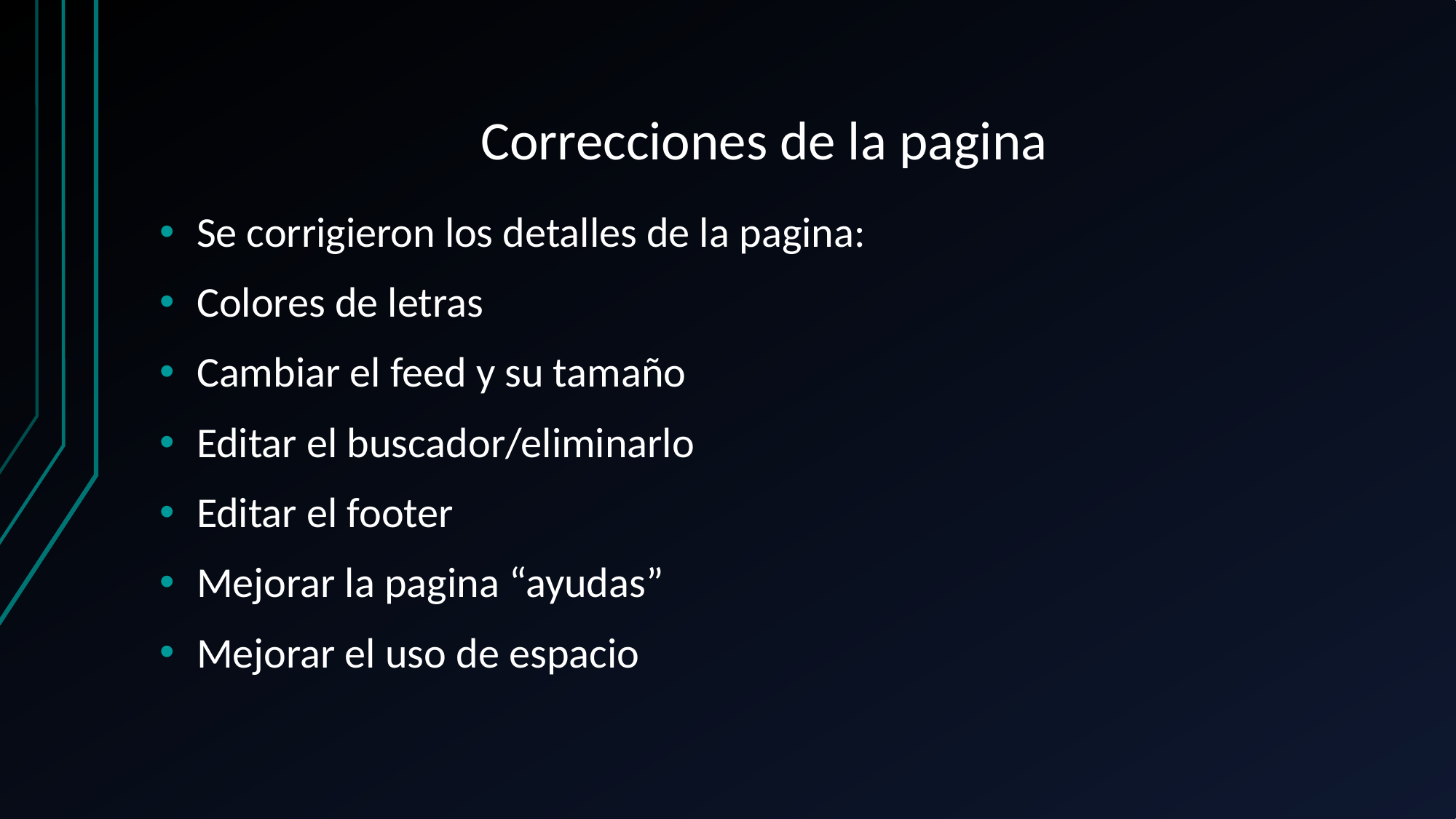

# Correcciones de la pagina
Se corrigieron los detalles de la pagina:
Colores de letras
Cambiar el feed y su tamaño
Editar el buscador/eliminarlo
Editar el footer
Mejorar la pagina “ayudas”
Mejorar el uso de espacio